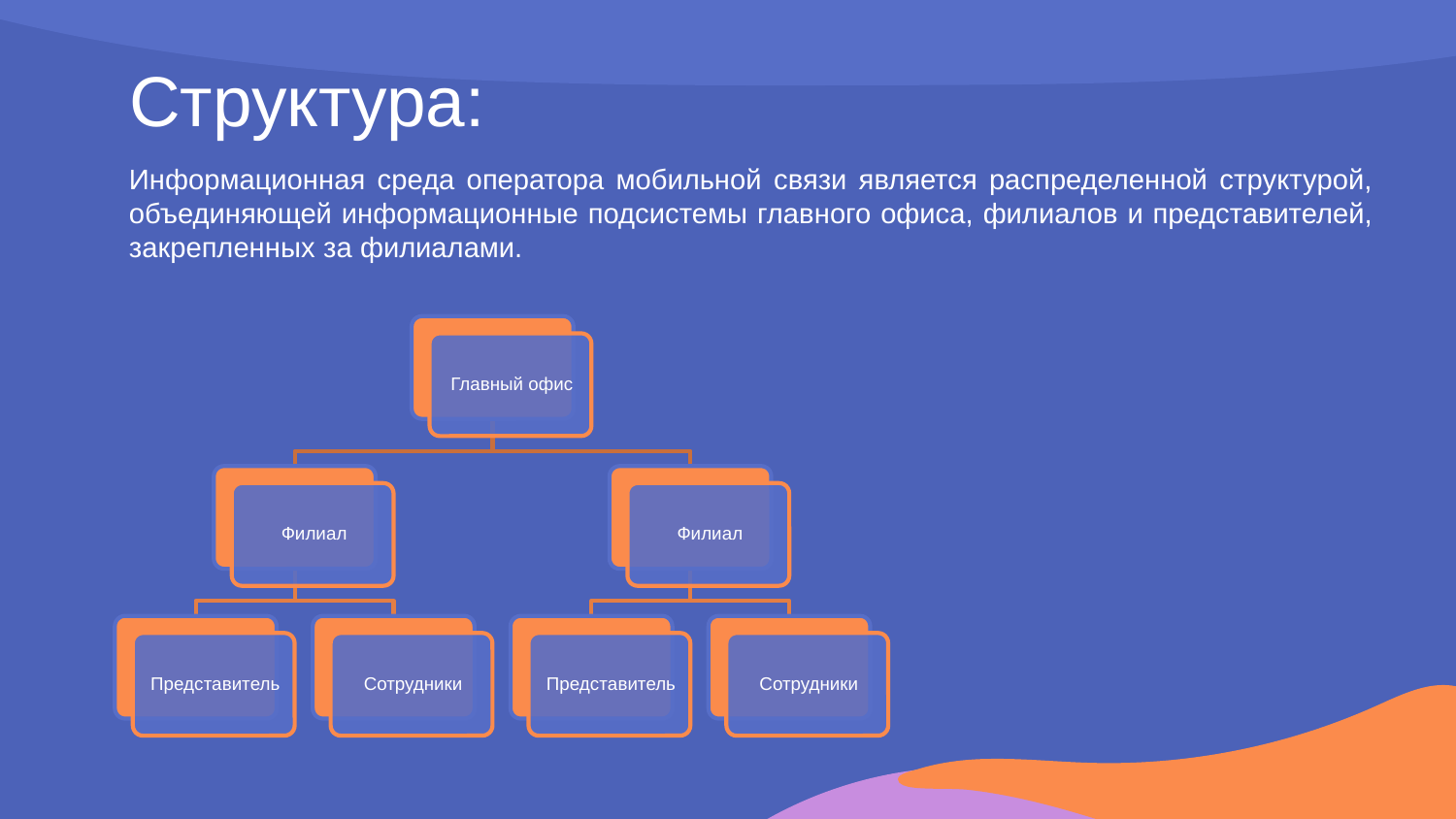

# Структура:
Информационная среда оператора мобильной связи является распределенной структурой, объединяющей информационные подсистемы главного офиса, филиалов и представителей, закрепленных за филиалами.

Главный офис
Филиал
Представитель
Сотрудники
Филиал
Представитель
Сотрудники